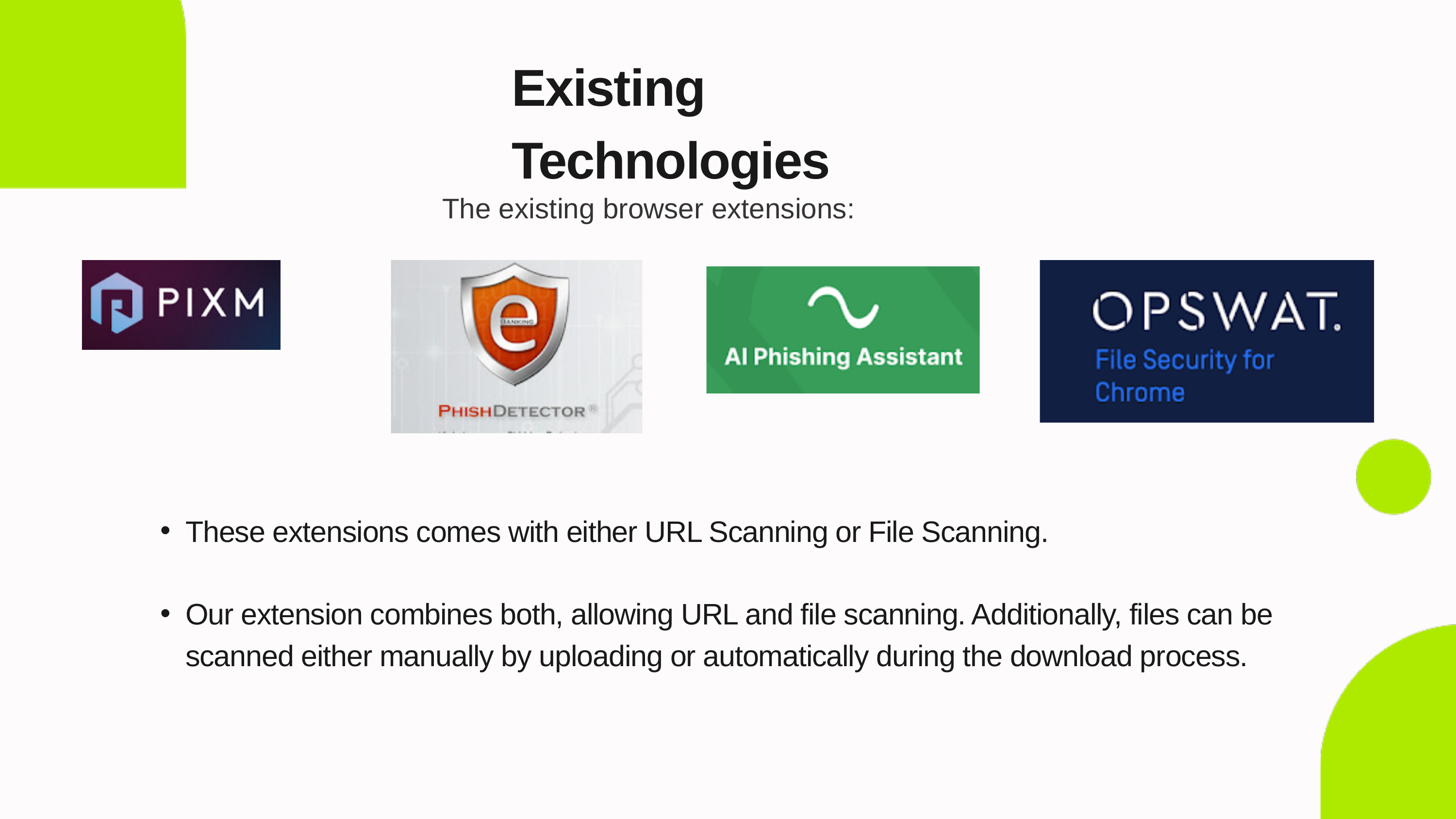

Existing Technologies
The existing browser extensions:

These extensions comes with either URL Scanning or File Scanning.

Our extension combines both, allowing URL and file scanning. Additionally, files can be scanned either manually by uploading or automatically during the download process.